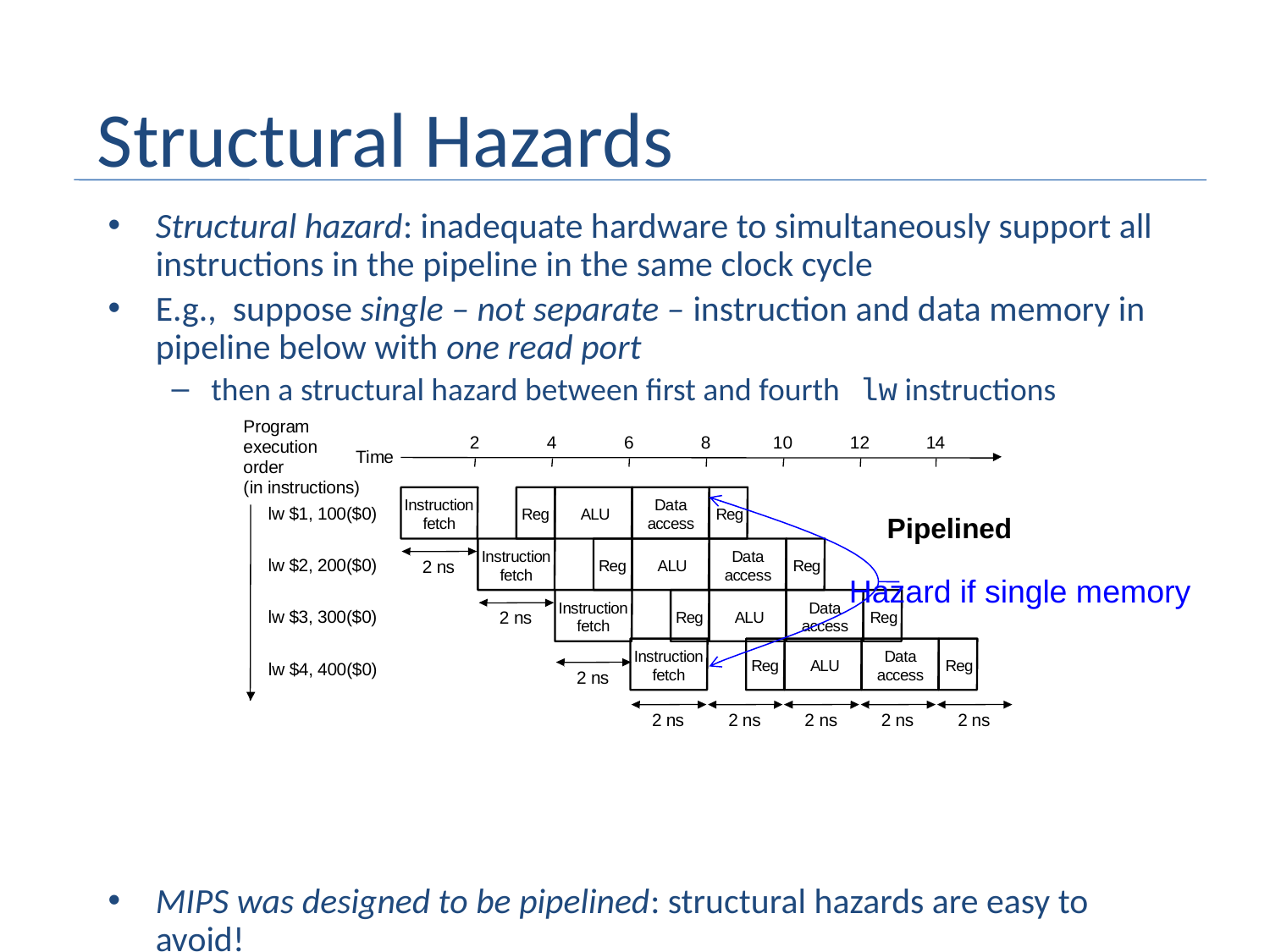

# Structural Hazards
Structural hazard: inadequate hardware to simultaneously support all instructions in the pipeline in the same clock cycle
E.g.,  suppose single – not separate – instruction and data memory in pipeline below with one read port
then a structural hazard between first and fourth lw instructions

MIPS was designed to be pipelined: structural hazards are easy to avoid!

P
r
o
g
r
a
m

1
4
2
4
6
8
1
0
1
2
e
x
e
c
u
t
i
o
n
T
i
m
e

o
r
d
e
r

(
i
n

i
n
s
t
r
u
c
t
i
o
n
s
)

I
n
s
t
r
u
c
t
i
o
n
D
a
t
a
l
w

$
1
,

1
0
0
(
$
0
)
Pipelined
R
e
g
A
L
U
R
e
g

f
e
t
c
h
a
c
c
e
s
s

I
n
s
t
r
u
c
t
i
o
n

D
a
t
a

l
w

$
2
,

2
0
0
(
$
0
)
2

n
s
R
e
g
A
L
U
R
e
g
f
e
t
c
h
a
c
c
e
s
s

I
n
s
t
r
u
c
t
i
o
n
D
a
t
a

l
w

$
3
,

3
0
0
(
$
0
)
2

n
s
R
e
g
A
L
U
R
e
g
f
e
t
c
h
a
c
c
e
s
s

I
n
s
t
r
u
c
t
i
o
n
D
a
t
a
R
e
g
A
L
U
R
e
g
l
w

$
4
,

4
0
0
(
$
0
)

2

n
s
f
e
t
c
h
a
c
c
e
s
s

2

n
s
2

n
s
2

n
s
2

n
s
2

n
s

Hazard if single memory